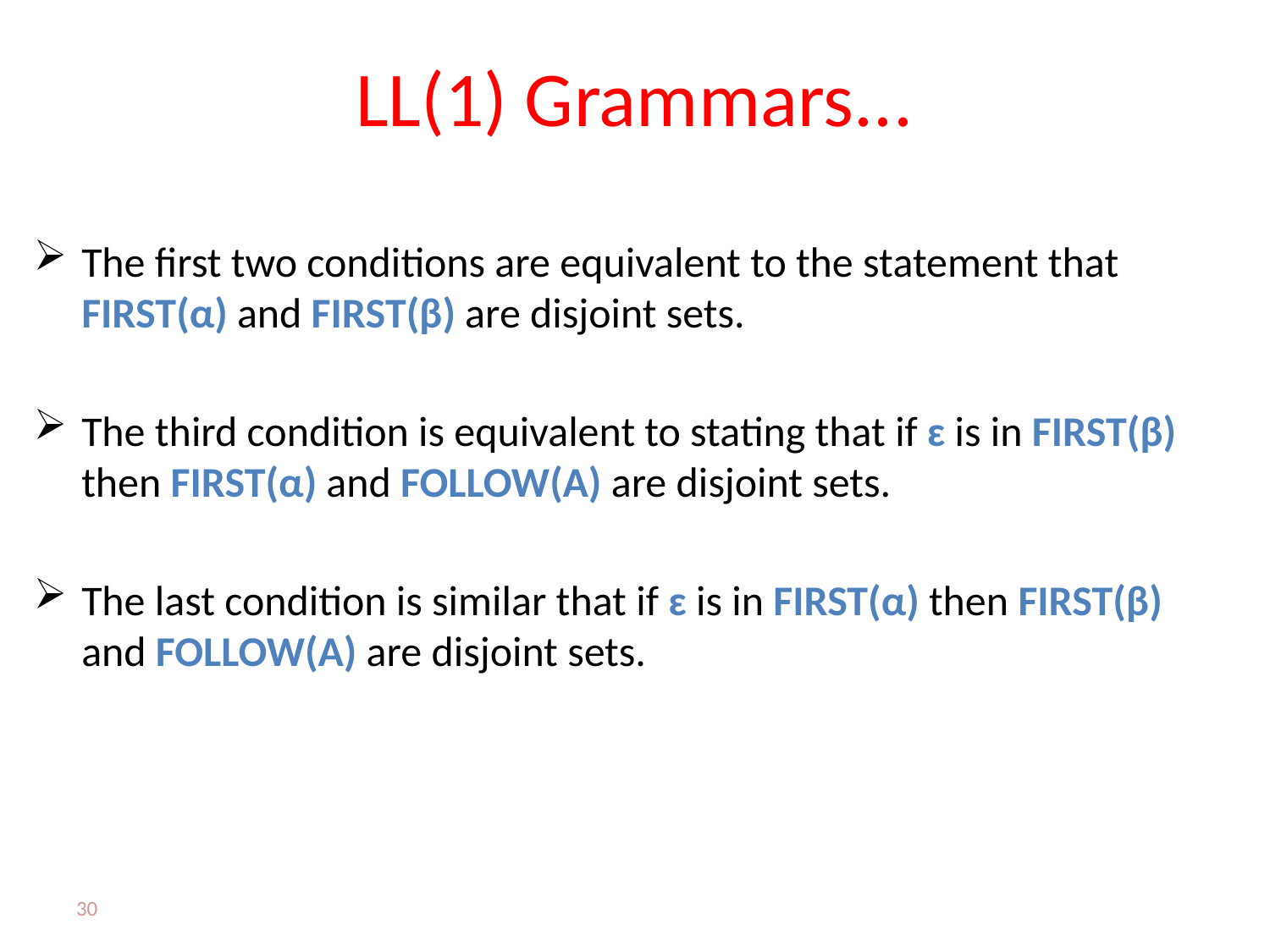

# LL(1) Grammars...

The first two conditions are equivalent to the statement that FIRST(α) and FIRST(β) are disjoint sets.

The third condition is equivalent to stating that if ɛ is in FIRST(β) then FIRST(α) and FOLLOW(A) are disjoint sets.

The last condition is similar that if ɛ is in FIRST(α) then FIRST(β) and FOLLOW(A) are disjoint sets.

30